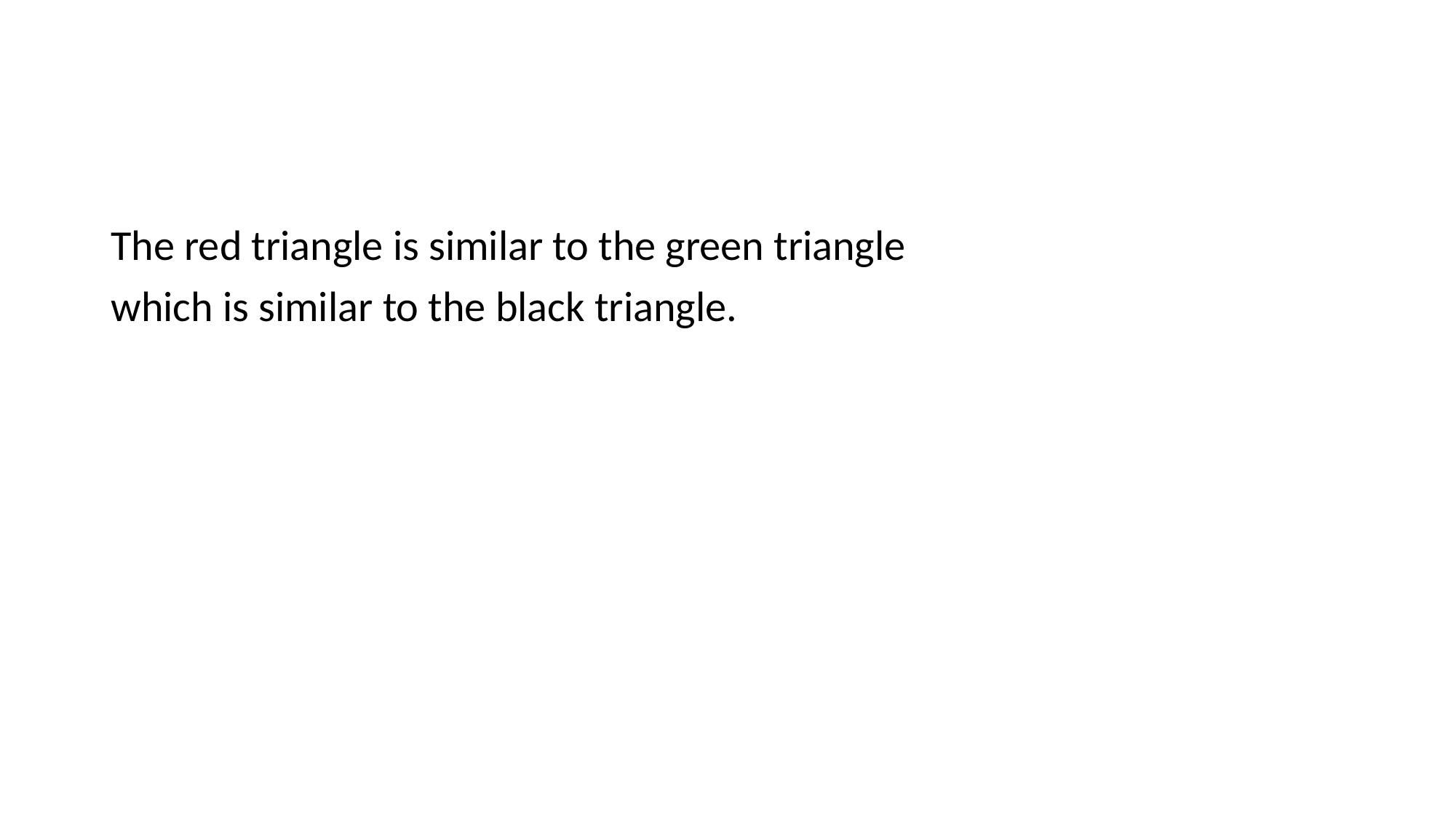

#
The red triangle is similar to the green triangle
which is similar to the black triangle.